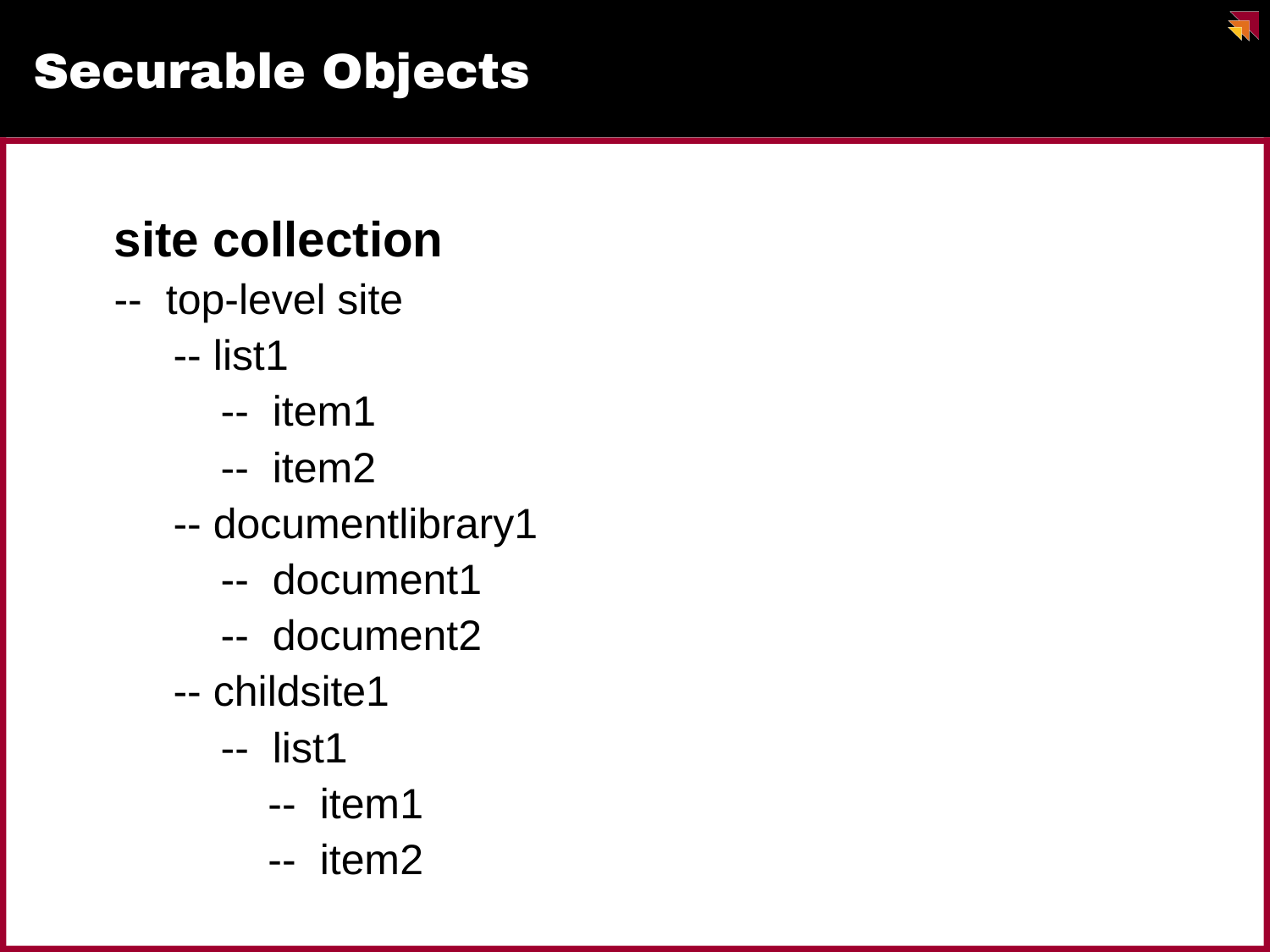

# Securable Objects
site collection
--  top-level site
     -- list1
         --  item1
         --  item2
     -- documentlibrary1
         --  document1
         --  document2
     -- childsite1
         --  list1
             --  item1
             --  item2